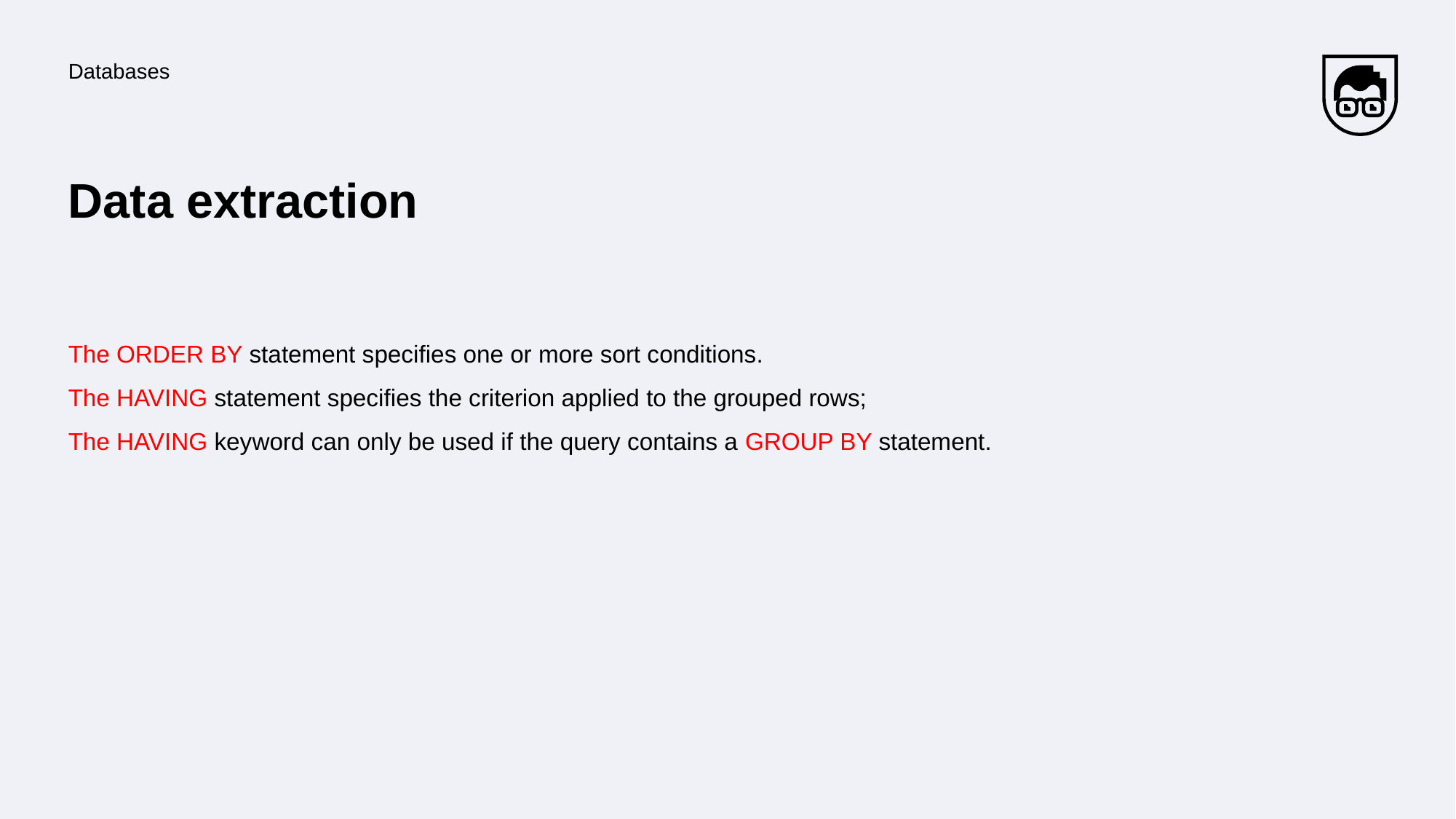

Databases
# Data extraction
The ORDER BY statement specifies one or more sort conditions.
The HAVING statement specifies the criterion applied to the grouped rows;
The HAVING keyword can only be used if the query contains a GROUP BY statement.